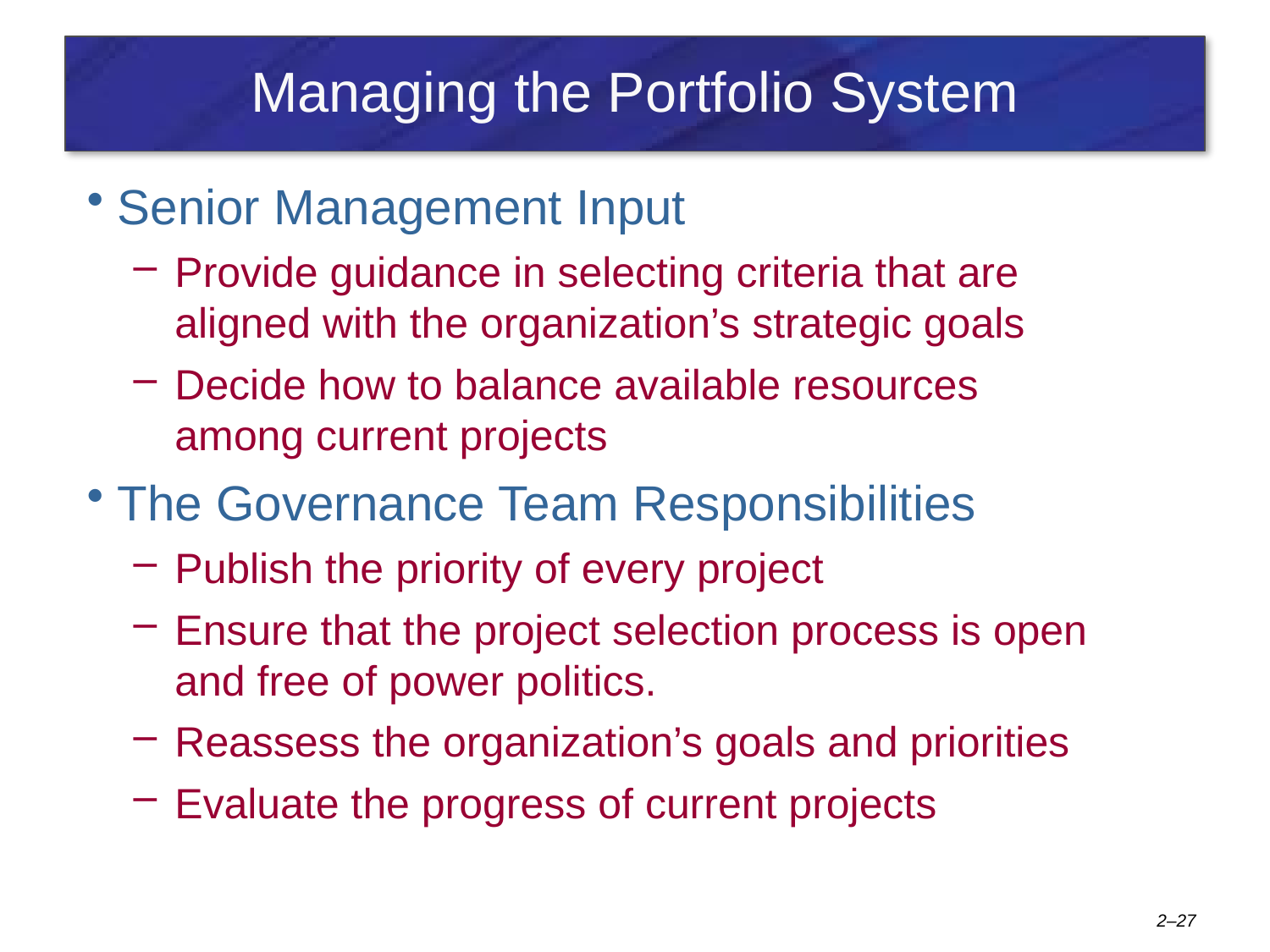

# Managing the Portfolio System
Senior Management Input
Provide guidance in selecting criteria that are aligned with the organization’s strategic goals
Decide how to balance available resources among current projects
The Governance Team Responsibilities
Publish the priority of every project
Ensure that the project selection process is open and free of power politics.
Reassess the organization’s goals and priorities
Evaluate the progress of current projects
2–27